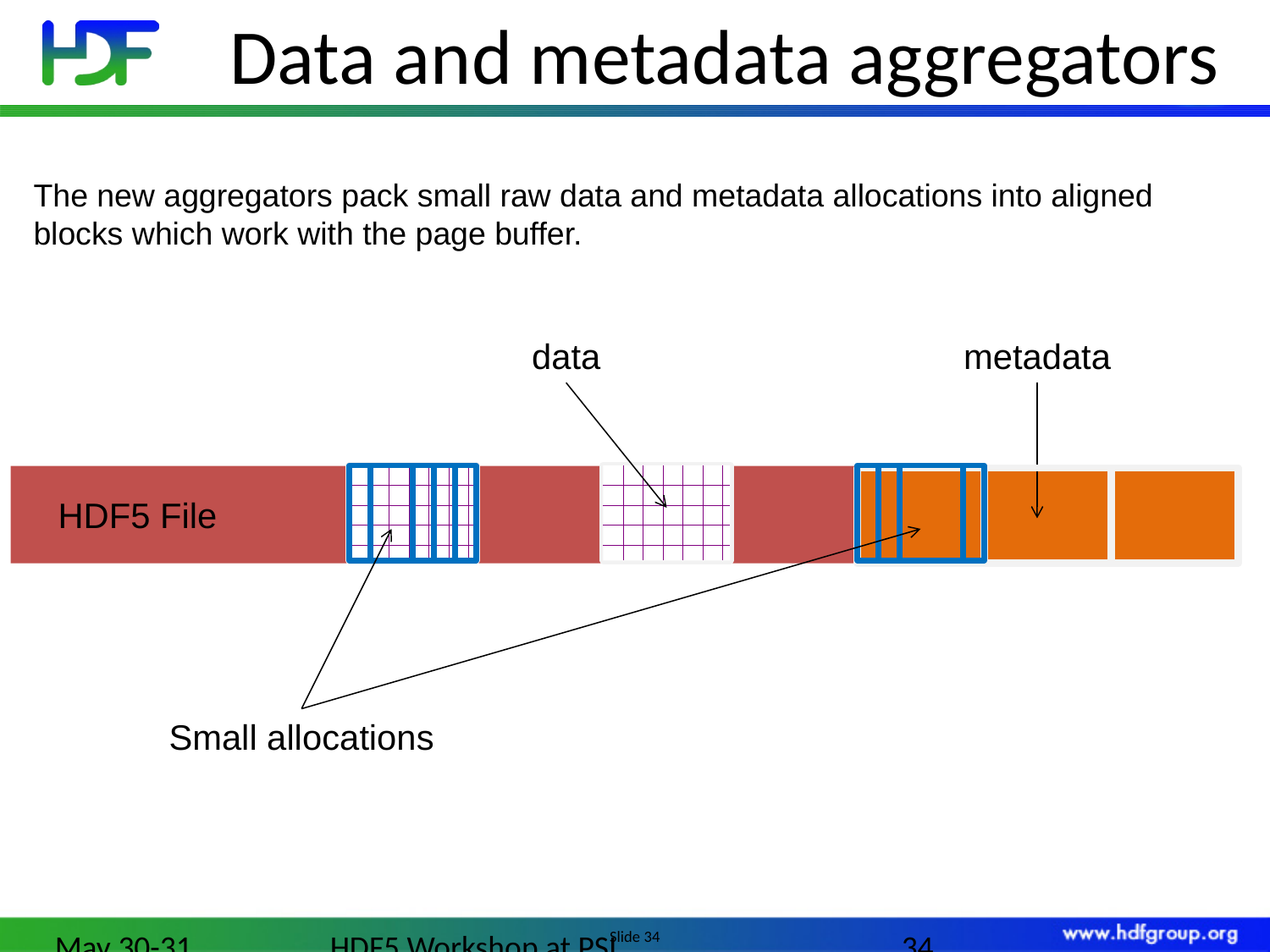

# Data and metadata aggregators
The new aggregators pack small raw data and metadata allocations into aligned blocks which work with the page buffer.
data
metadata

HDF5 File
Small allocations
May 30-31, 2012
HDF5 Workshop at PSI
34